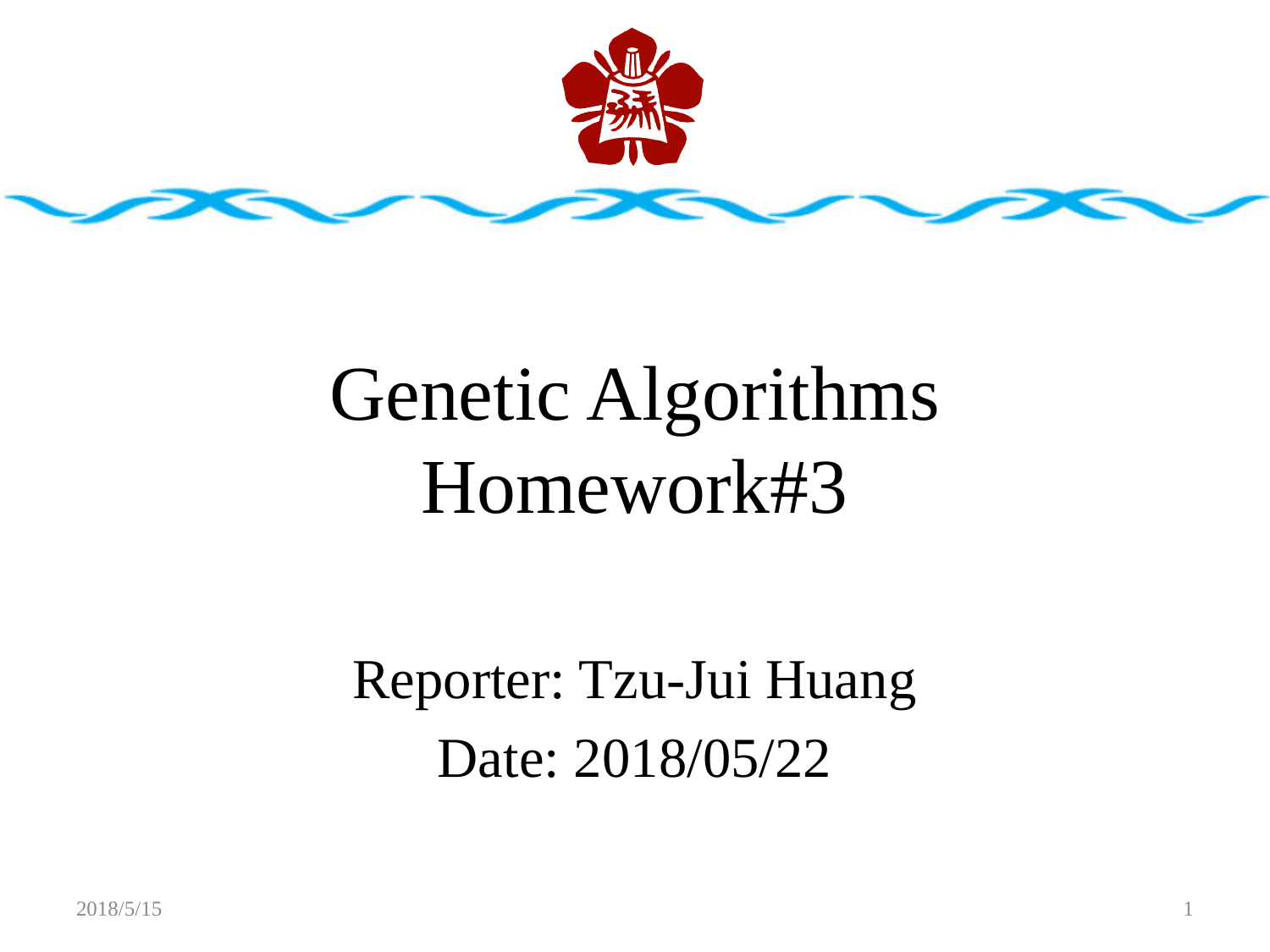

# Genetic Algorithms Homework#3
Reporter: Tzu-Jui Huang
Date: 2018/05/22
2018/5/15
1